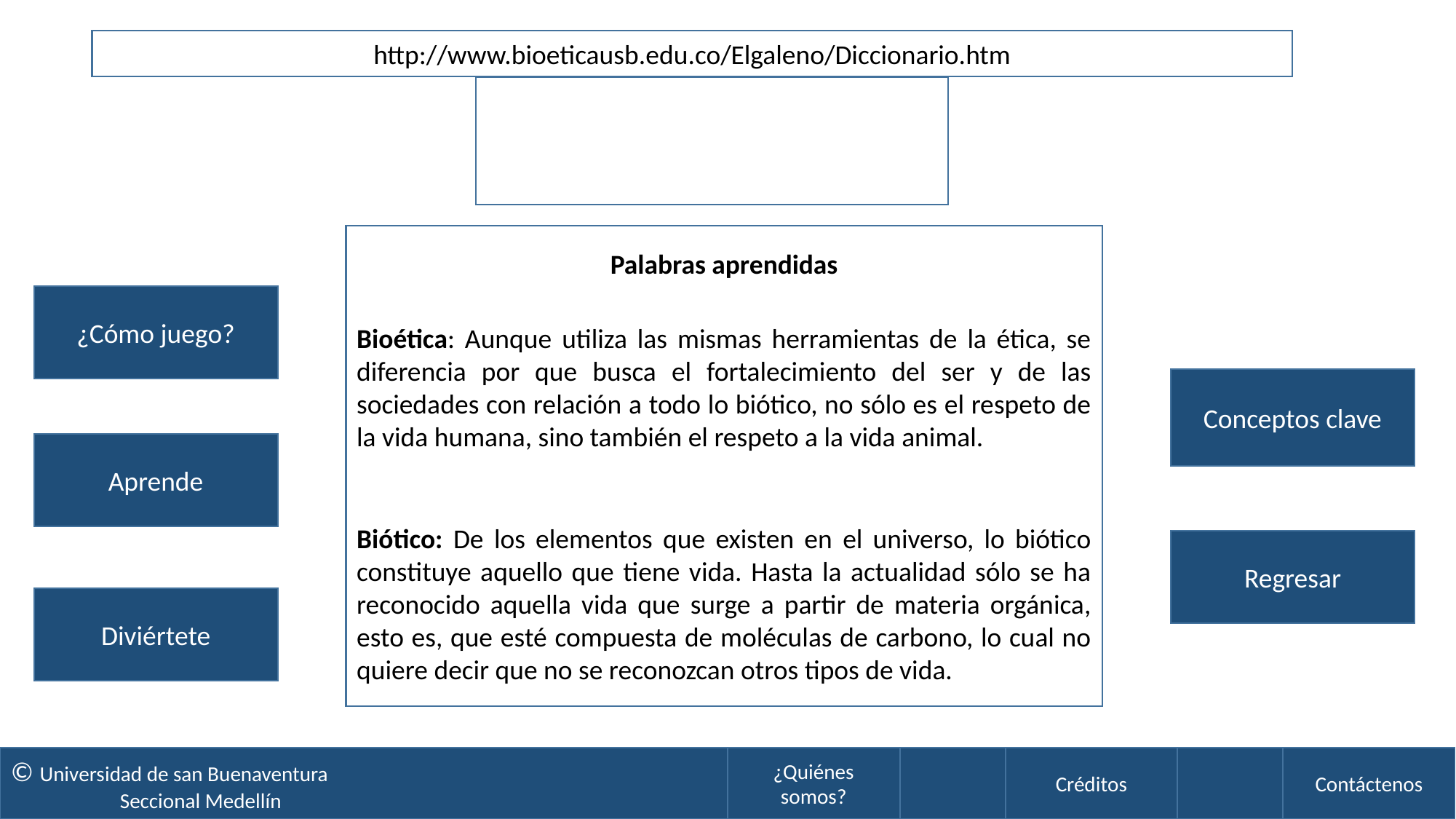

http://www.bioeticausb.edu.co/Elgaleno/Diccionario.htm

El galeno
Palabras aprendidas

Bioética: Aunque utiliza las mismas herramientas de la ética, se diferencia por que busca el fortalecimiento del ser y de las sociedades con relación a todo lo biótico, no sólo es el respeto de la vida humana, sino también el respeto a la vida animal.

Biótico: De los elementos que existen en el universo, lo biótico constituye aquello que tiene vida. Hasta la actualidad sólo se ha reconocido aquella vida que surge a partir de materia orgánica, esto es, que esté compuesta de moléculas de carbono, lo cual no quiere decir que no se reconozcan otros tipos de vida.
¿Cómo juego?
Conceptos clave
Aprende
Regresar

Diviértete

© Universidad de san Buenaventura
	Seccional Medellín
¿Quiénes somos?
Contáctenos
Créditos